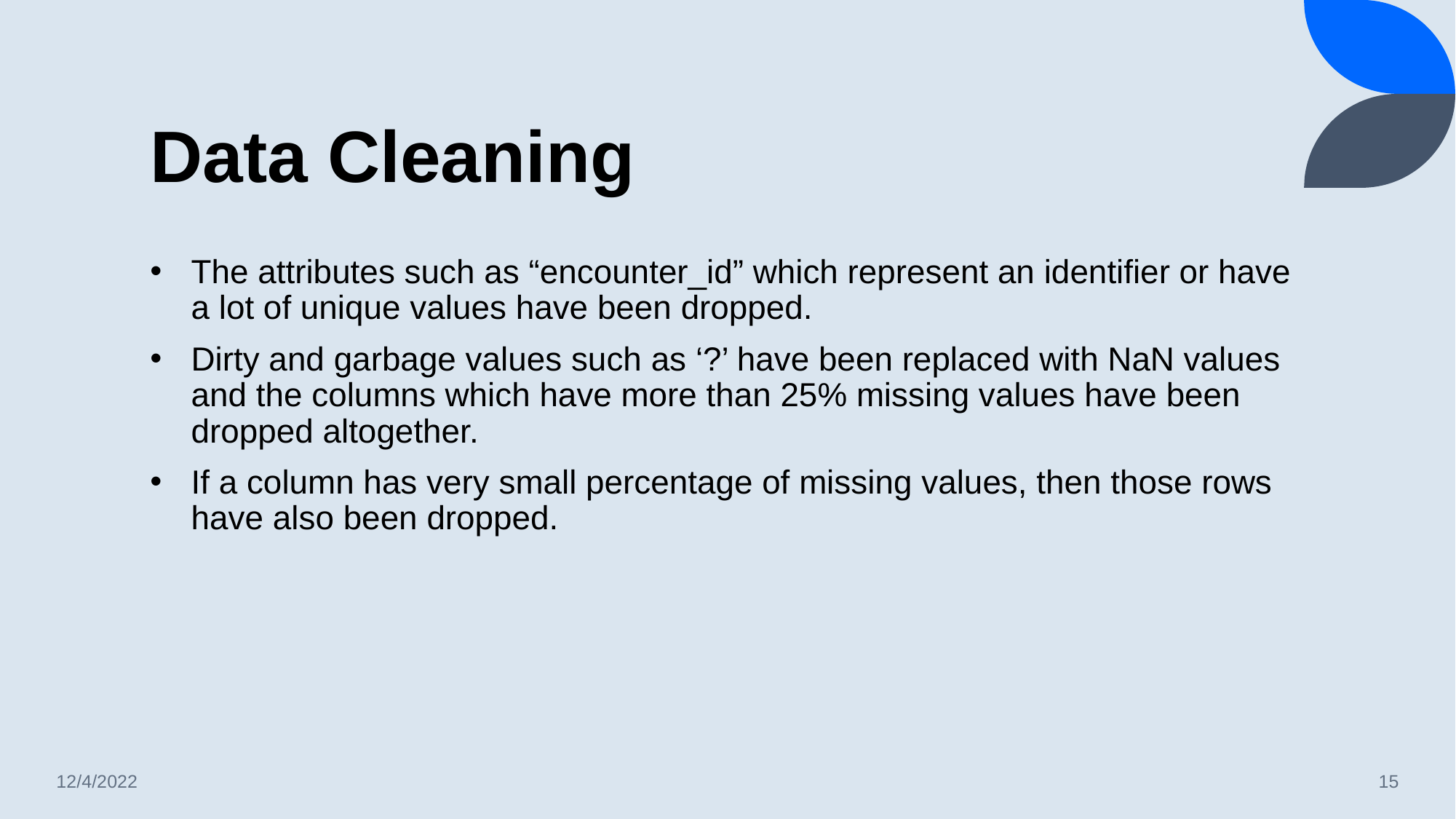

# Data Cleaning
The attributes such as “encounter_id” which represent an identifier or have a lot of unique values have been dropped.
Dirty and garbage values such as ‘?’ have been replaced with NaN values and the columns which have more than 25% missing values have been dropped altogether.
If a column has very small percentage of missing values, then those rows have also been dropped.

12/4/2022
15